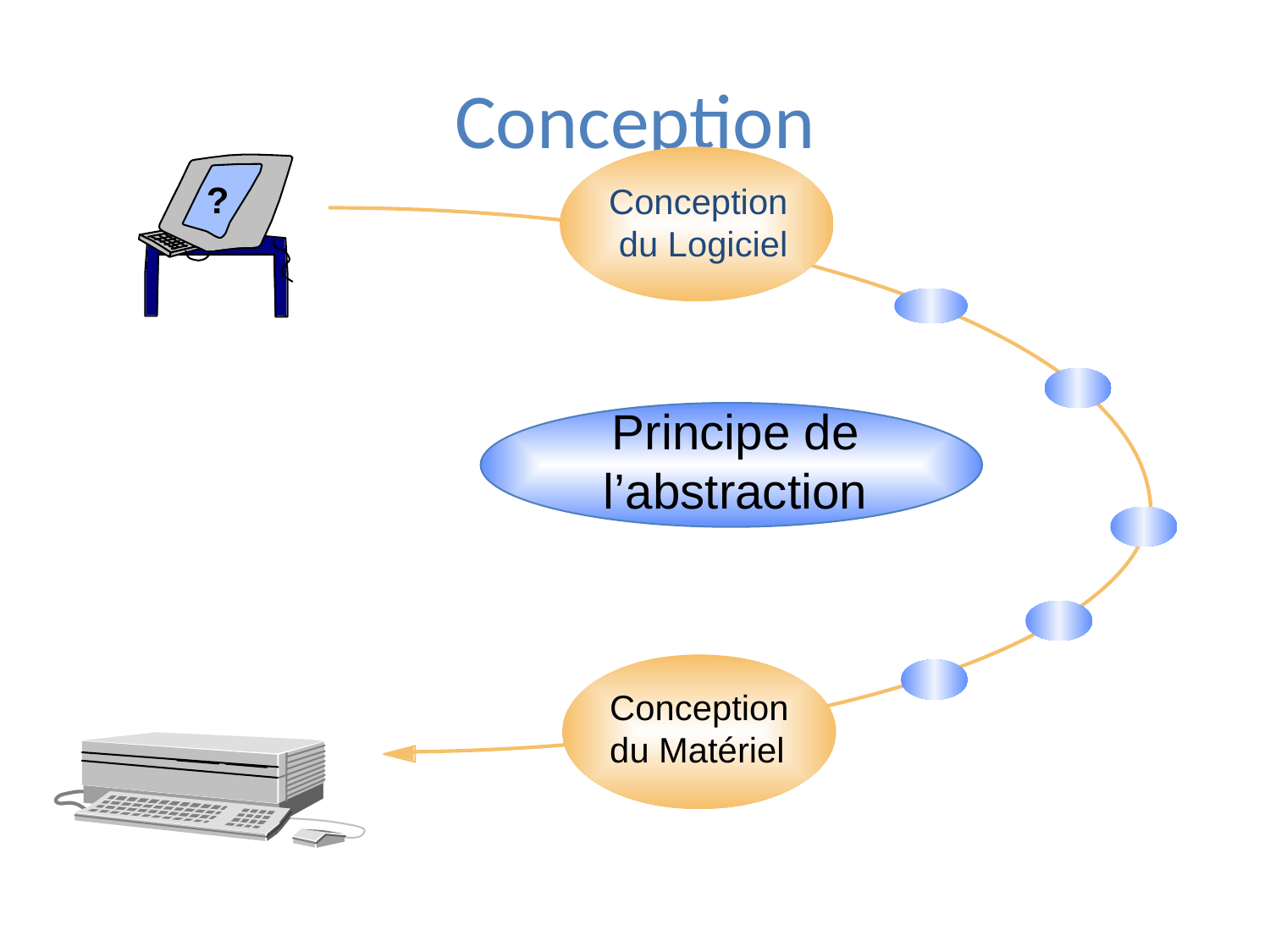

# Conception

?

Conception
du Logiciel
Machines
virtuelles

Principe de
l’abstraction

Conception
du Matériel